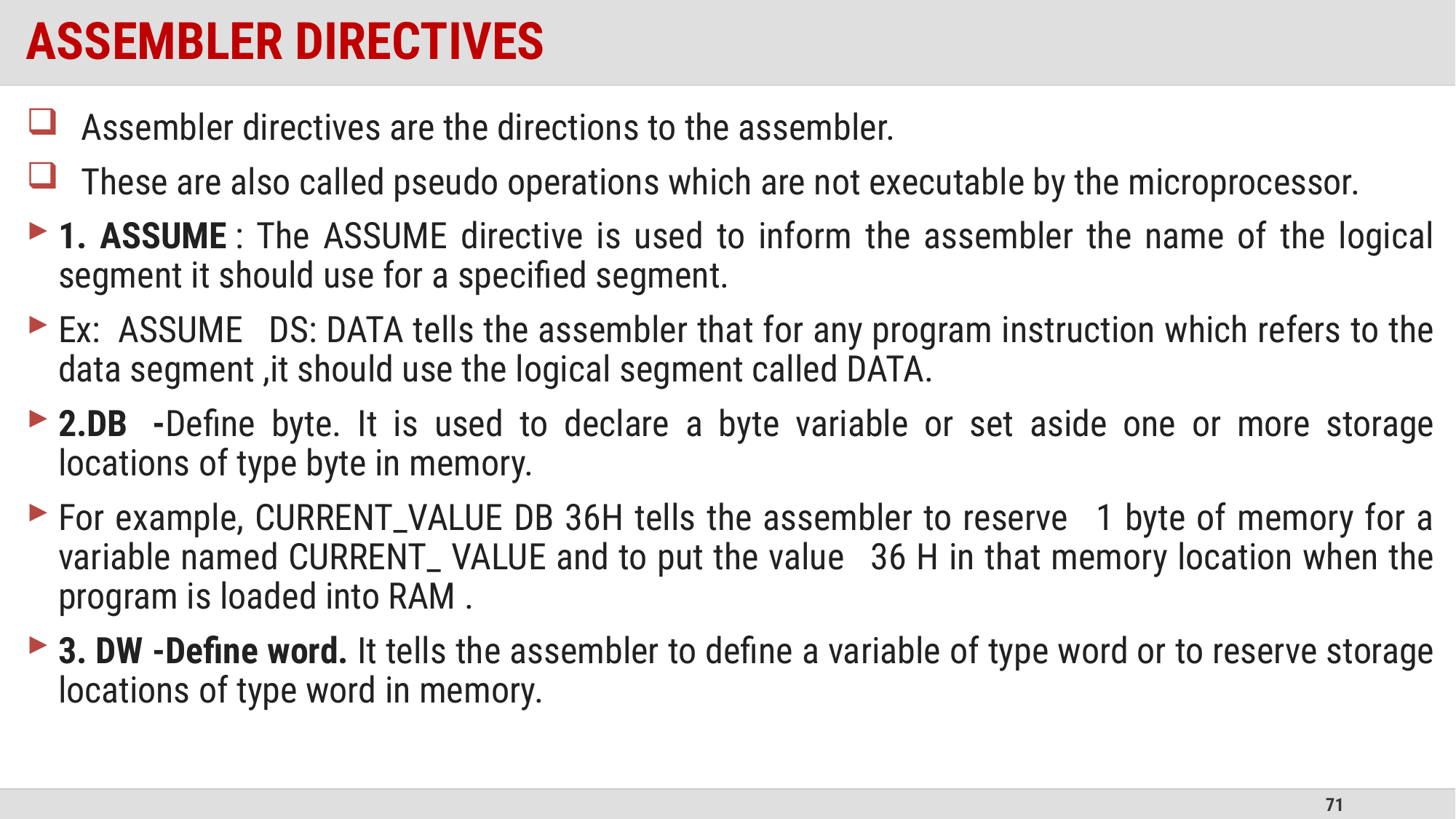

# ASSEMBLER DIRECTIVES
Assembler directives are the directions to the assembler.
These are also called pseudo operations which are not executable by the microprocessor.
1. ASSUME : The ASSUME directive is used to inform the assembler the name of the logical segment it should use for a specified segment.
Ex:  ASSUME   DS: DATA tells the assembler that for any program instruction which refers to the data segment ,it should use the logical segment called DATA.
2.DB  -Define byte. It is used to declare a byte variable or set aside one or more storage locations of type byte in memory.
For example, CURRENT_VALUE DB 36H tells the assembler to reserve   1 byte of memory for a variable named CURRENT_ VALUE and to put the value   36 H in that memory location when the program is loaded into RAM .
3. DW -Define word. It tells the assembler to define a variable of type word or to reserve storage locations of type word in memory.